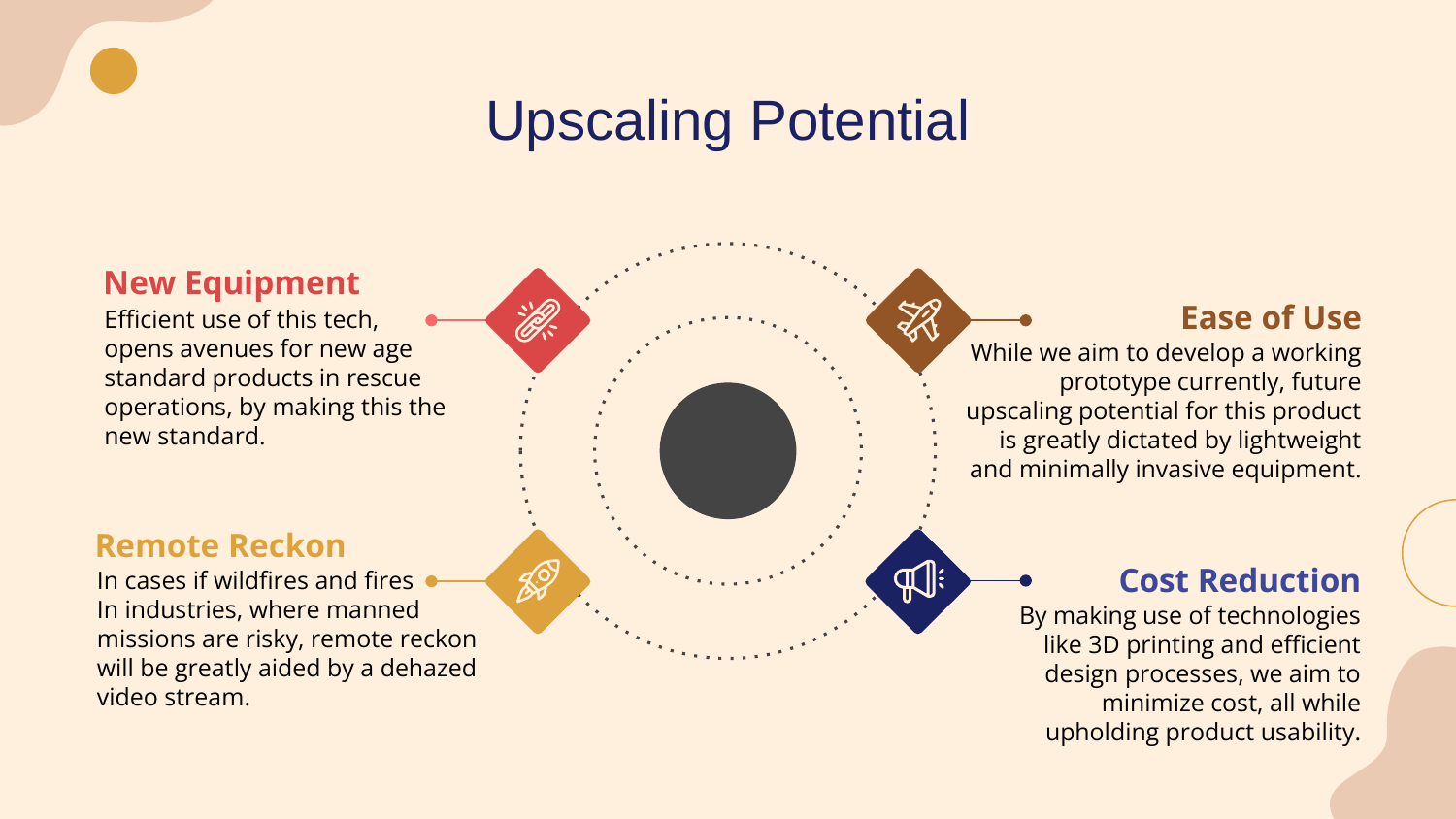

# Upscaling Potential

New Equipment

Ease of Use
While we aim to develop a working prototype currently, future upscaling potential for this product is greatly dictated by lightweight and minimally invasive equipment.
Efficient use of this tech, opens avenues for new age standard products in rescue operations, by making this the new standard.

Remote Reckon

In cases if wildfires and fires
In industries, where manned missions are risky, remote reckon will be greatly aided by a dehazed video stream.

Cost Reduction
By making use of technologies like 3D printing and efficient design processes, we aim to minimize cost, all while upholding product usability.